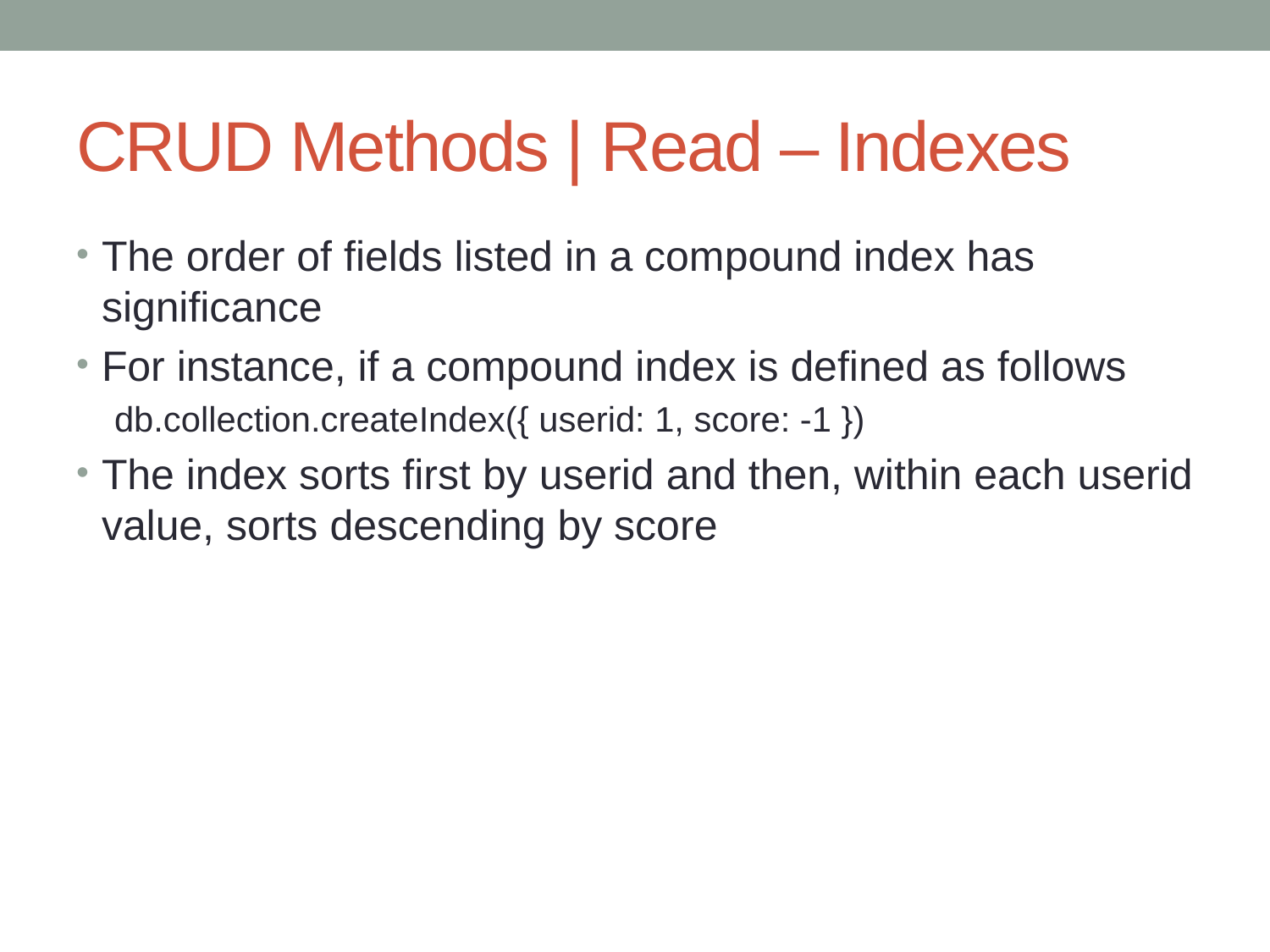

# CRUD Methods | Read – Indexes
The order of fields listed in a compound index has significance
For instance, if a compound index is defined as follows
db.collection.createIndex({ userid: 1, score: -1 })
The index sorts first by userid and then, within each userid value, sorts descending by score